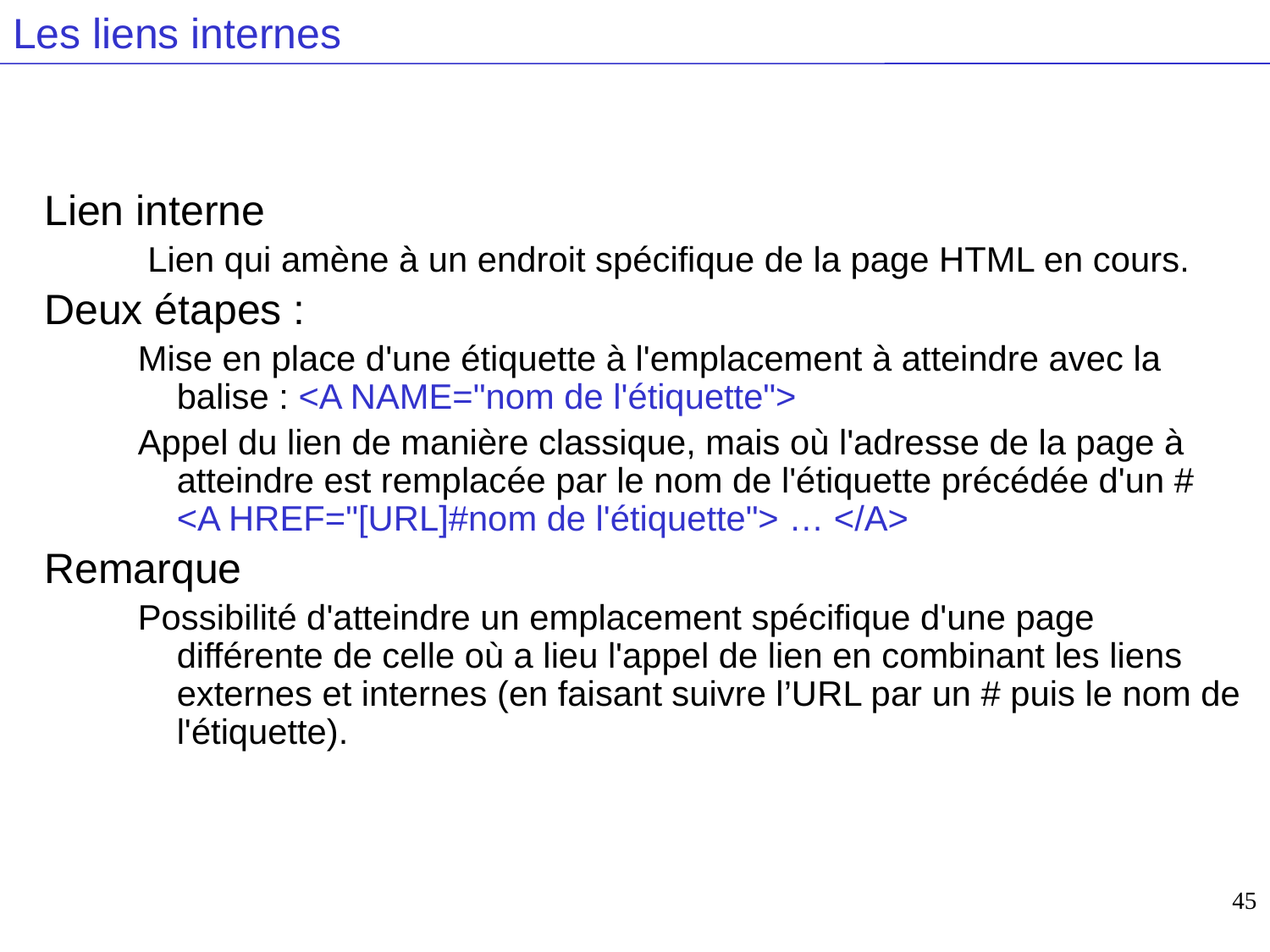

# Les liens internes
Lien interne
 Lien qui amène à un endroit spécifique de la page HTML en cours.
Deux étapes :
Mise en place d'une étiquette à l'emplacement à atteindre avec la balise : <A NAME="nom de l'étiquette">
Appel du lien de manière classique, mais où l'adresse de la page à atteindre est remplacée par le nom de l'étiquette précédée d'un #
<A HREF="[URL]#nom de l'étiquette"> … </A>
Remarque
Possibilité d'atteindre un emplacement spécifique d'une page différente de celle où a lieu l'appel de lien en combinant les liens
externes et internes (en faisant suivre l’URL par un # puis le nom de l'étiquette).
45